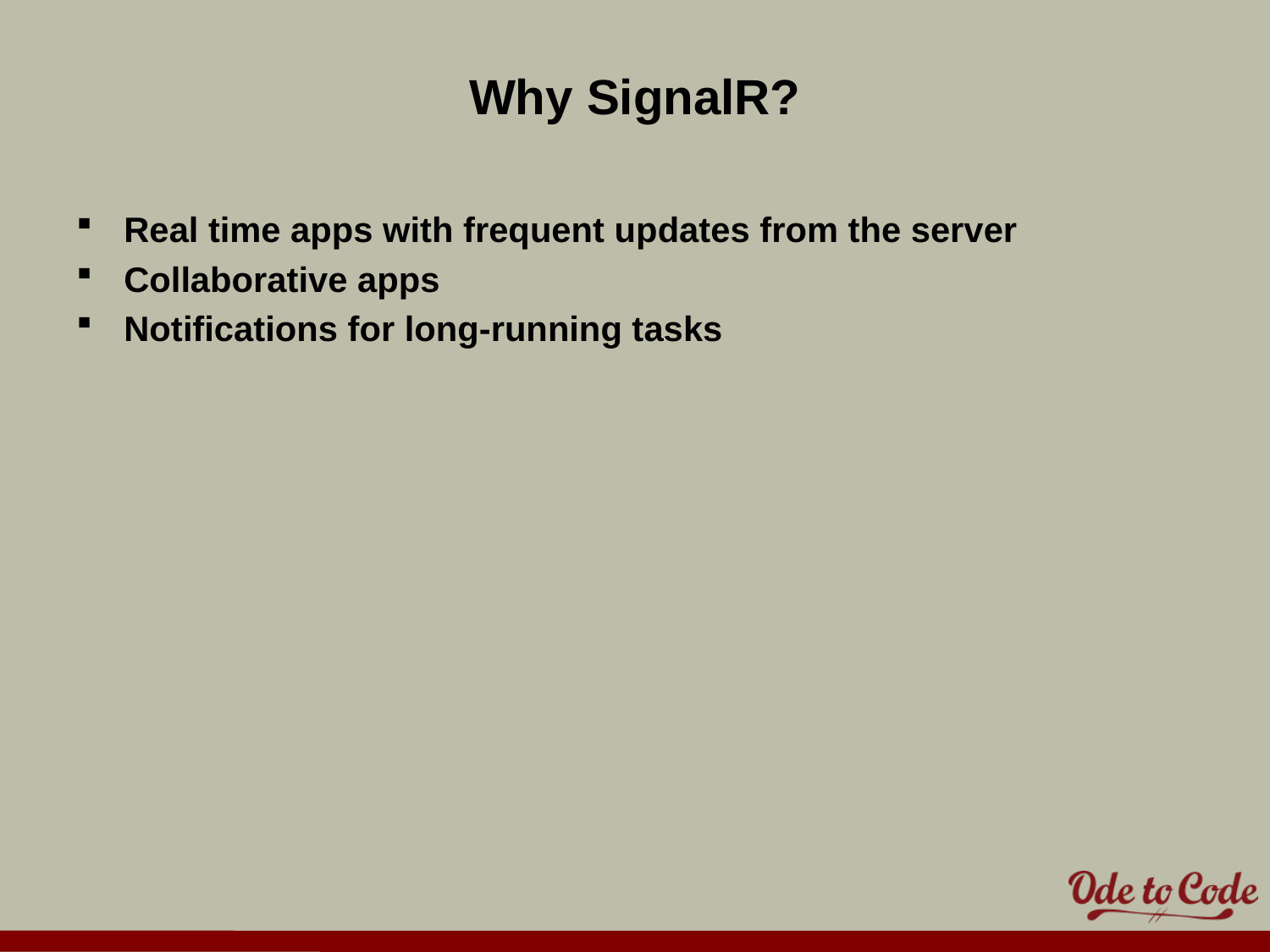

# Why SignalR?
Real time apps with frequent updates from the server
Collaborative apps
Notifications for long-running tasks